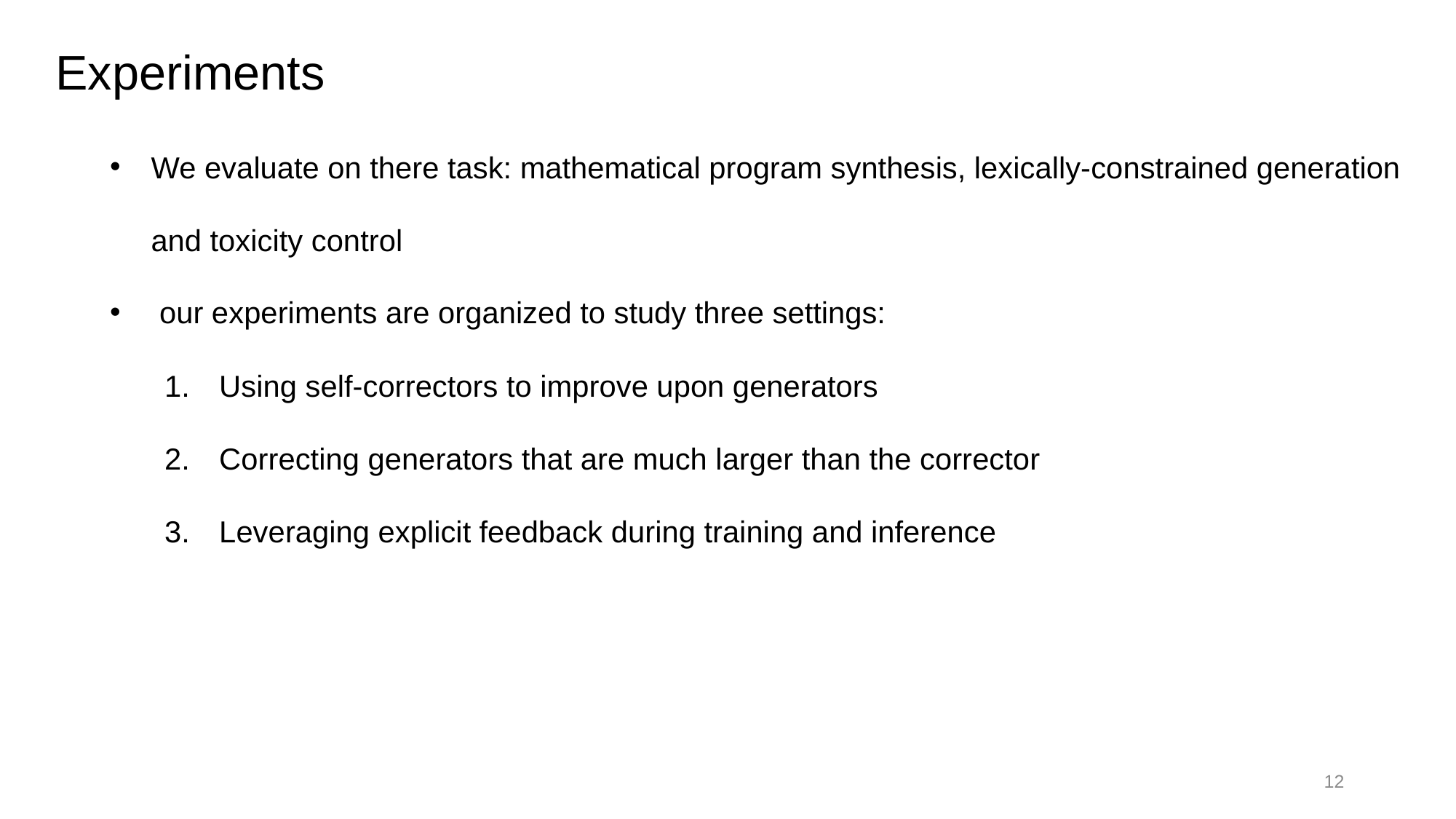

Experiments

We evaluate on there task: mathematical program synthesis, lexically-constrained generation and toxicity control
 our experiments are organized to study three settings:
Using self-correctors to improve upon generators
Correcting generators that are much larger than the corrector
Leveraging explicit feedback during training and inference
12